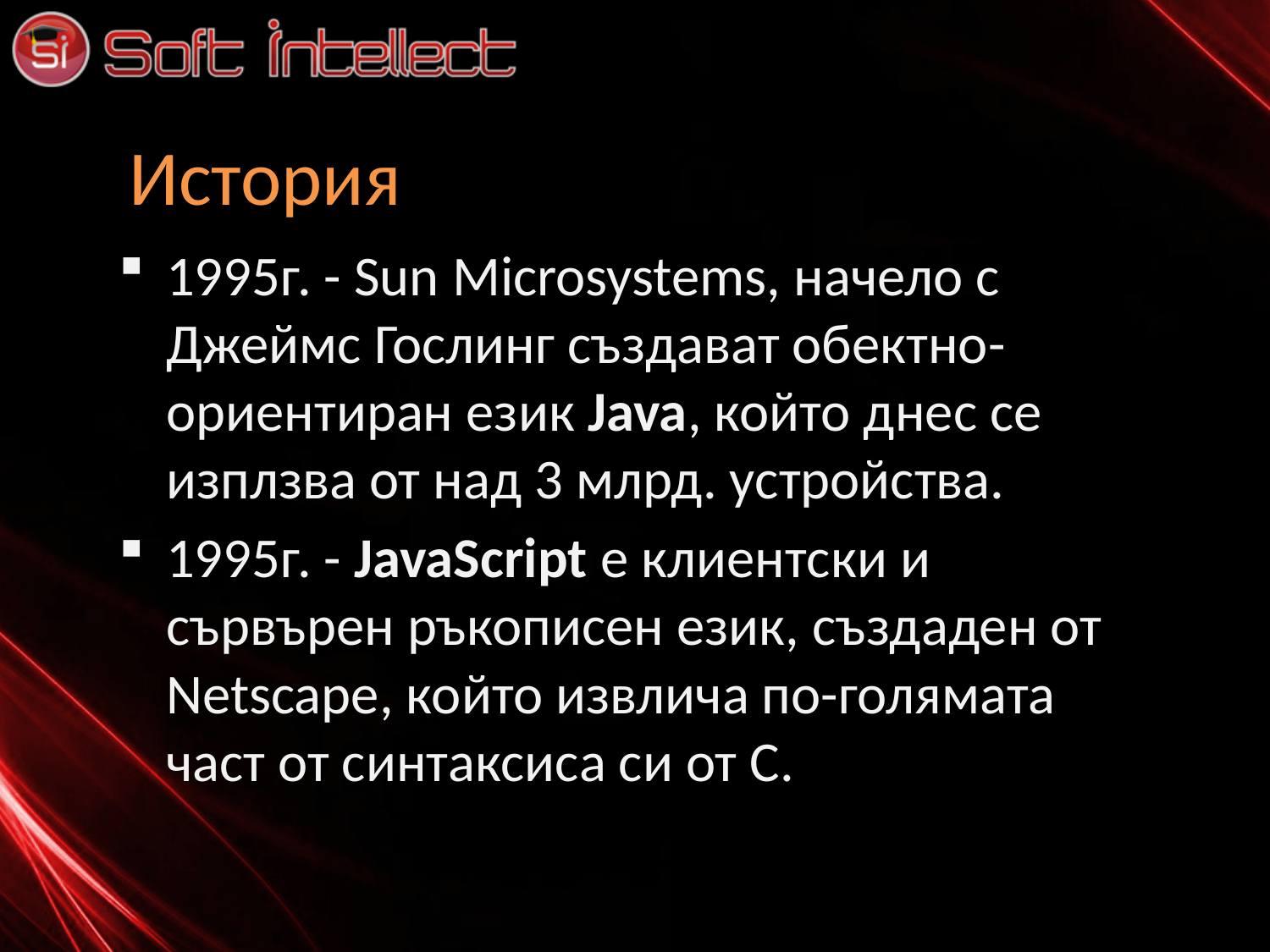

# История
1995г. - Sun Microsystems, начело с Джеймс Гослинг създават обектно-ориентиран език Java, който днес се изплзва от над 3 млрд. устройства.
1995г. - JavaScript е клиентски и сървърен ръкописен език, създаден от Netscape, който извлича по-голямата част от синтаксиса си от С.